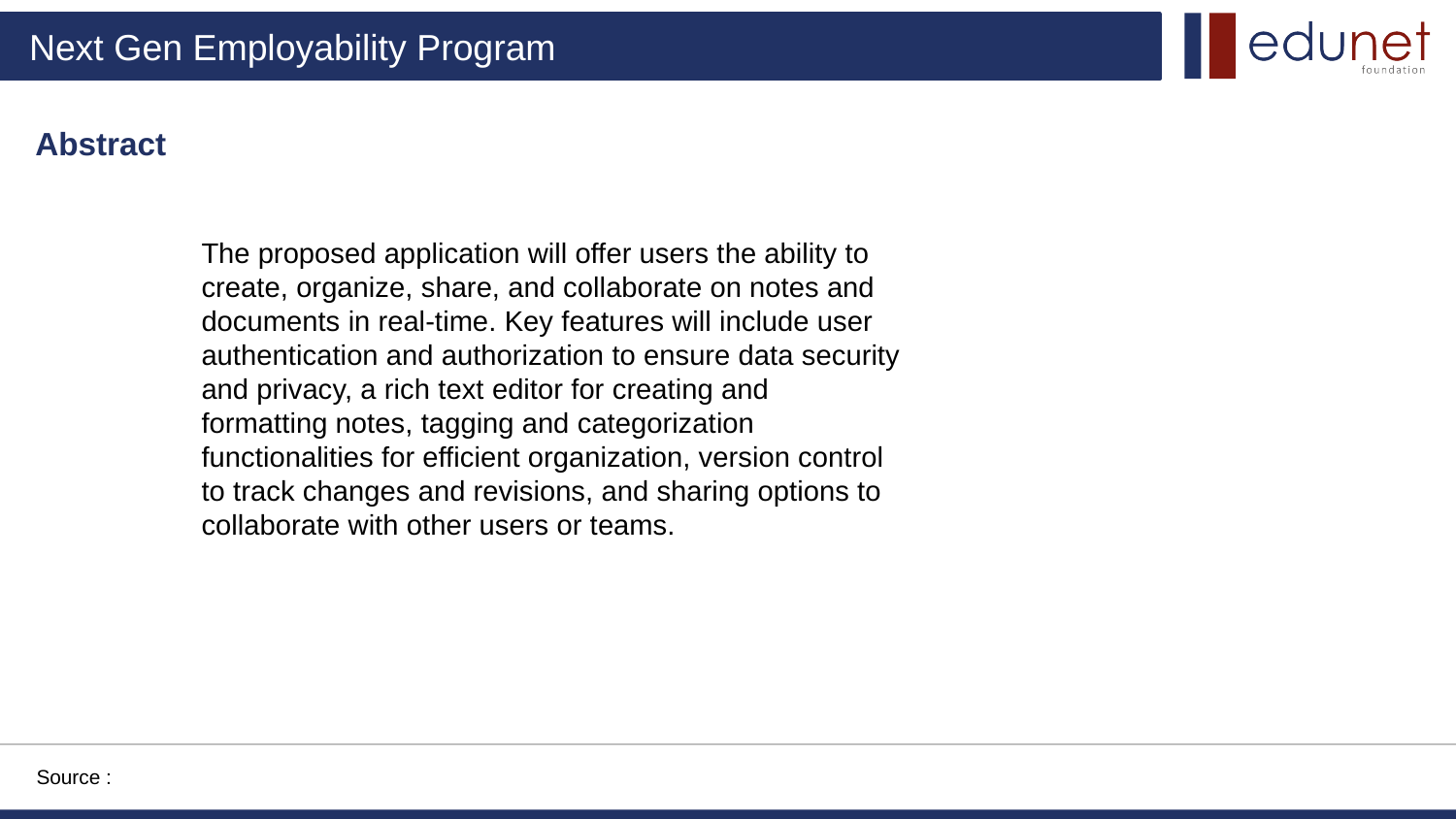

Abstract
The proposed application will offer users the ability to create, organize, share, and collaborate on notes and documents in real-time. Key features will include user authentication and authorization to ensure data security and privacy, a rich text editor for creating and formatting notes, tagging and categorization functionalities for efficient organization, version control to track changes and revisions, and sharing options to collaborate with other users or teams.
Source :